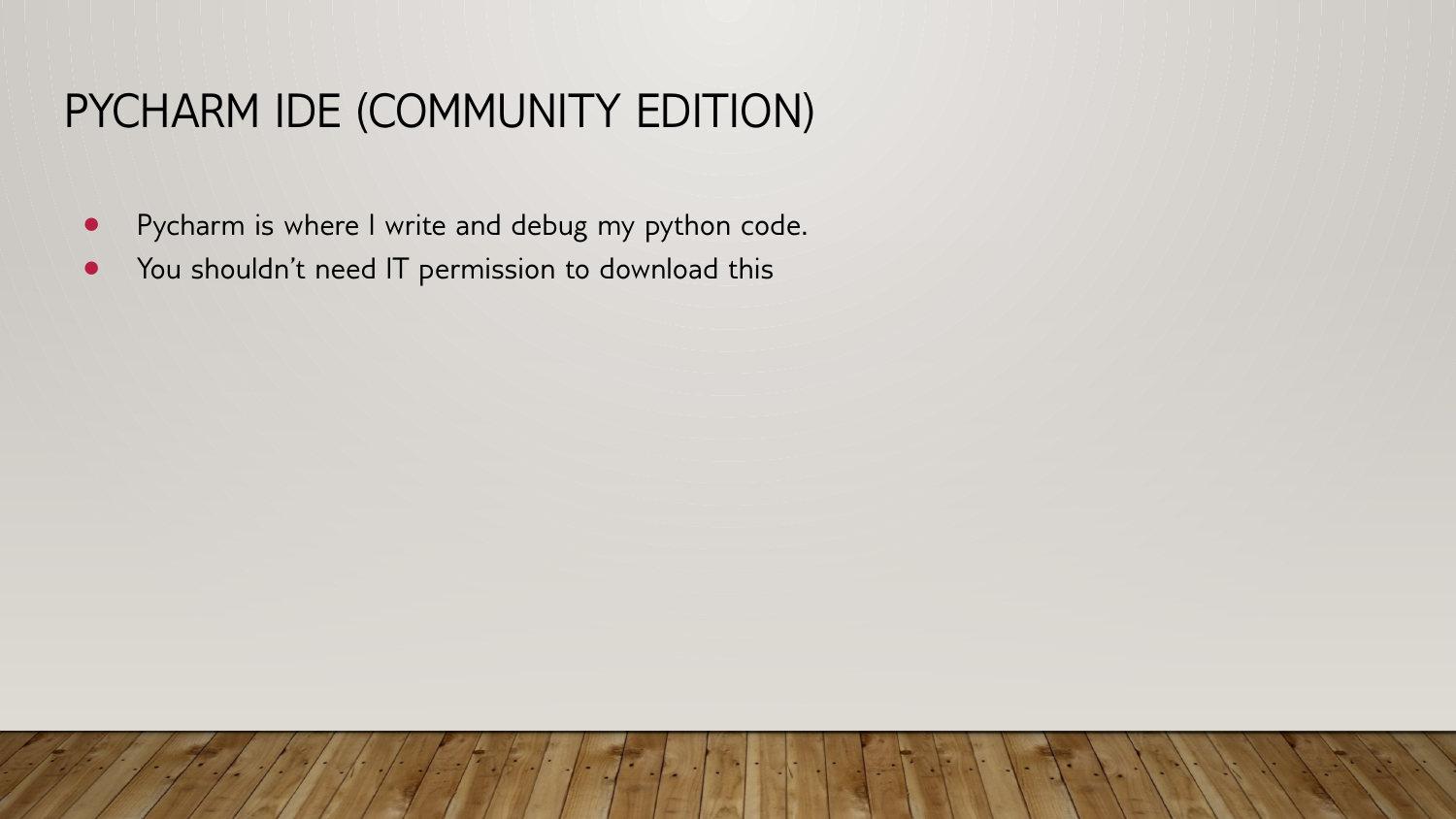

# PyCharm IDE (Community Edition)
Pycharm is where I write and debug my python code.
You shouldn’t need IT permission to download this